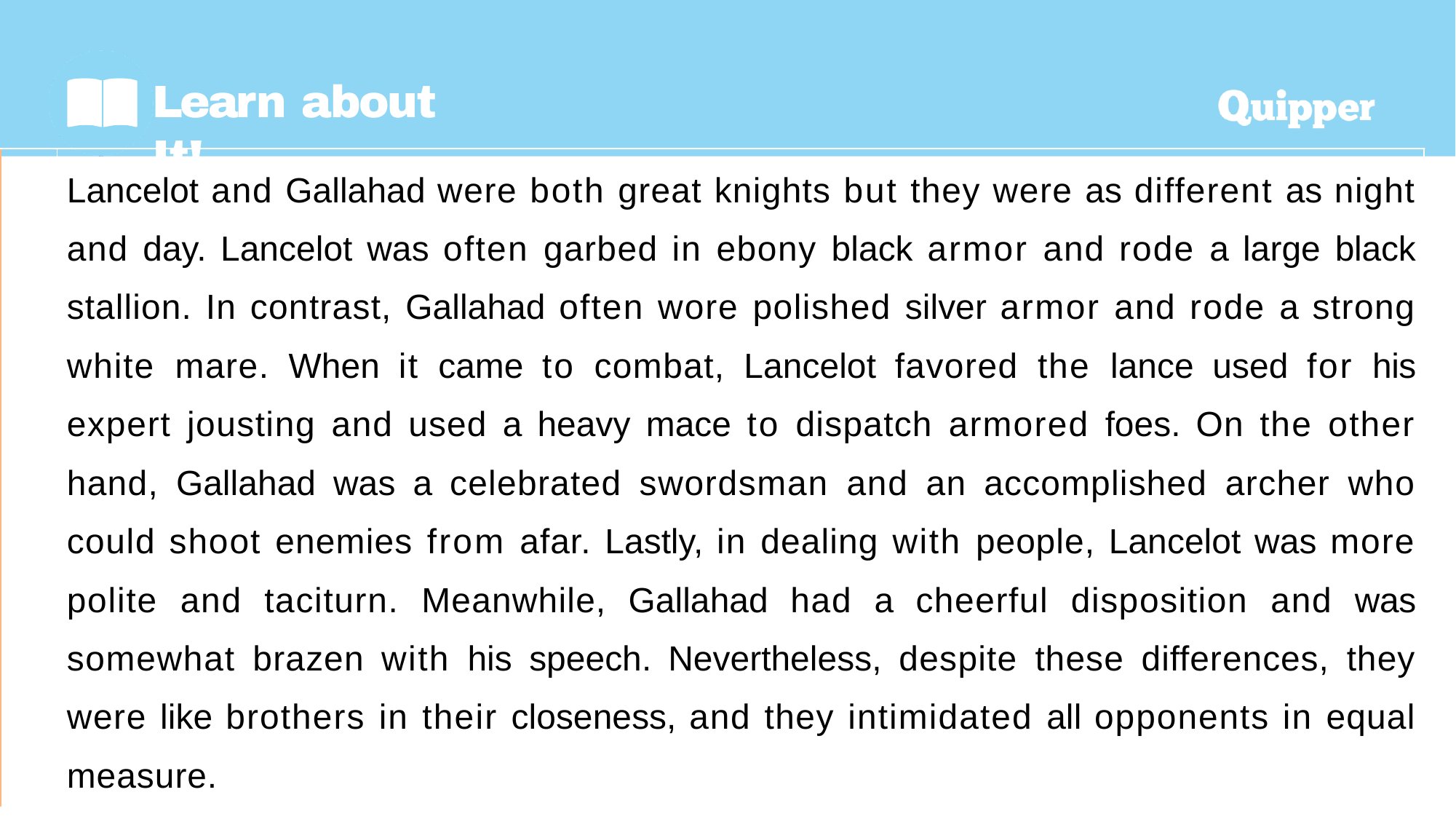

# Learn about It!

Lancelot and Gallahad were both great knights but they were as different as night and day. Lancelot was often garbed in ebony black armor and rode a large black stallion. In contrast, Gallahad often wore polished silver armor and rode a strong white  mare. When it came to combat, Lancelot favored the  lance used for his expert jousting and used a heavy mace to dispatch armored foes. On the other hand, Gallahad was a celebrated swordsman and an accomplished archer who could shoot enemies from afar. Lastly, in dealing with people, Lancelot was more polite  and  taciturn.  Meanwhile,  Gallahad  had  a  cheerful  disposition  and  was somewhat brazen with his speech. Nevertheless, despite these differences, they were like brothers in their closeness, and they intimidated all opponents in equal measure.